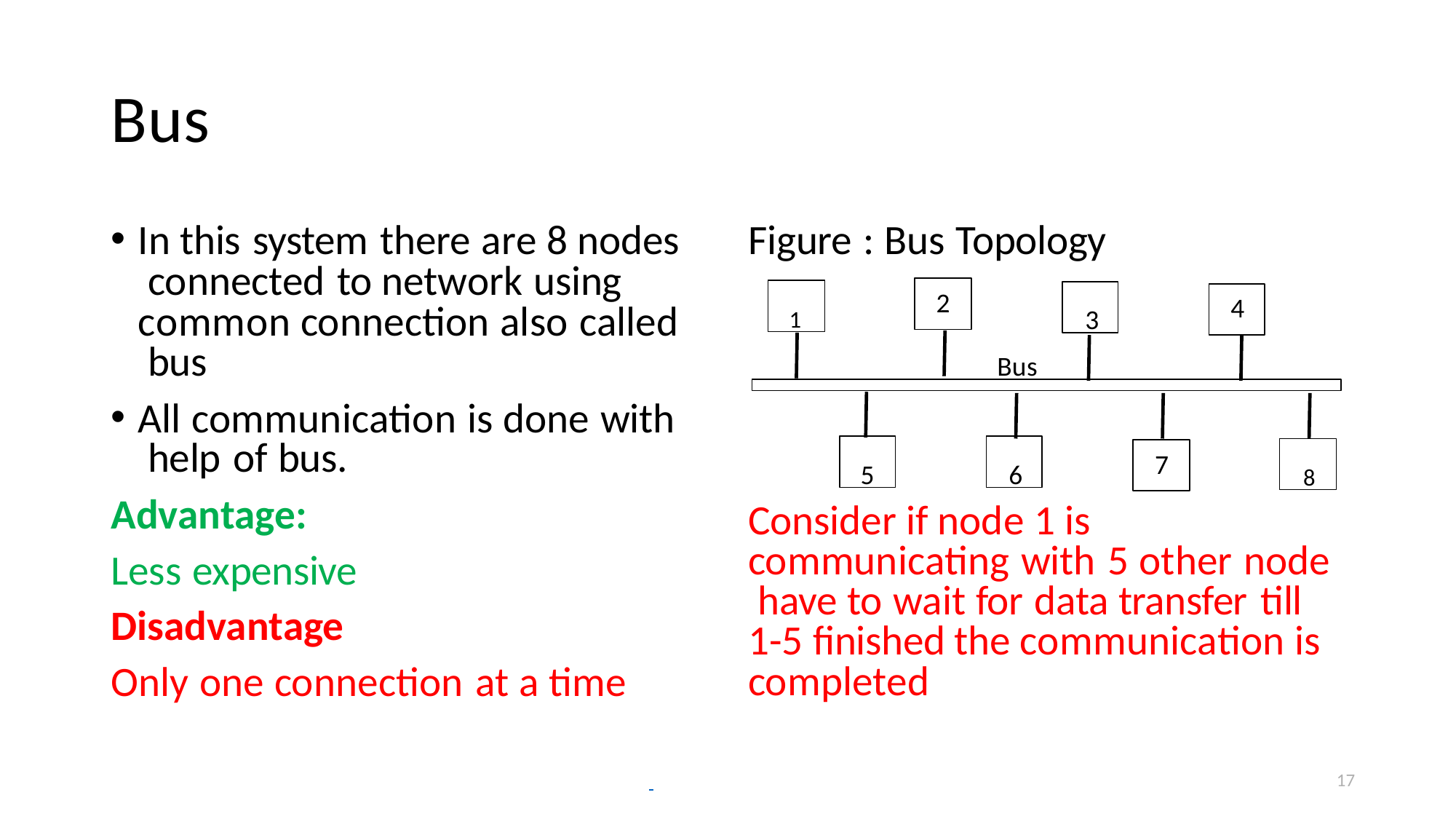

# Bus
In this system there are 8 nodes  connected to network using  common connection also called  bus
All communication is done with  help of bus.
Advantage:
Less expensive
Disadvantage
Only one connection at a time
Figure : Bus Topology

2
1	3
4

Bus

5	6	8
7
Consider if node 1 is  communicating with 5 other node  have to wait for data transfer till
1-5 finished the communication is  completed
17